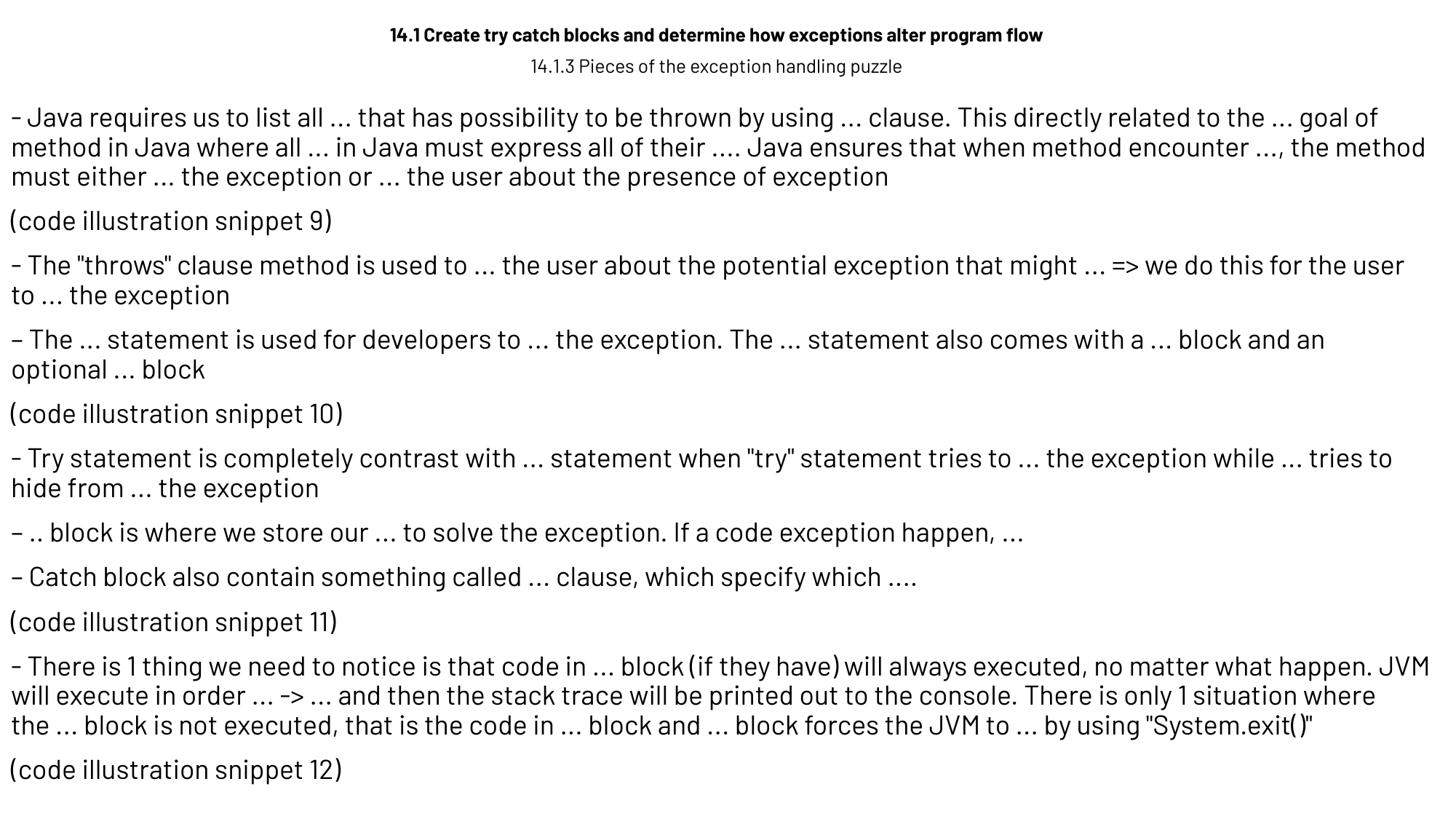

14.1 Create try catch blocks and determine how exceptions alter program flow
14.1.3 Pieces of the exception handling puzzle
- Java requires us to list all ... that has possibility to be thrown by using ... clause. This directly related to the ... goal of method in Java where all ... in Java must express all of their .... Java ensures that when method encounter ..., the method must either ... the exception or ... the user about the presence of exception
(code illustration snippet 9)
- The "throws" clause method is used to ... the user about the potential exception that might ... => we do this for the user to ... the exception
– The ... statement is used for developers to ... the exception. The ... statement also comes with a ... block and an optional ... block
(code illustration snippet 10)
- Try statement is completely contrast with ... statement when "try" statement tries to ... the exception while ... tries to hide from ... the exception
– .. block is where we store our ... to solve the exception. If a code exception happen, ...
– Catch block also contain something called ... clause, which specify which ....
(code illustration snippet 11)
- There is 1 thing we need to notice is that code in ... block (if they have) will always executed, no matter what happen. JVM will execute in order ... -> ... and then the stack trace will be printed out to the console. There is only 1 situation where the ... block is not executed, that is the code in ... block and ... block forces the JVM to ... by using "System.exit()"
(code illustration snippet 12)